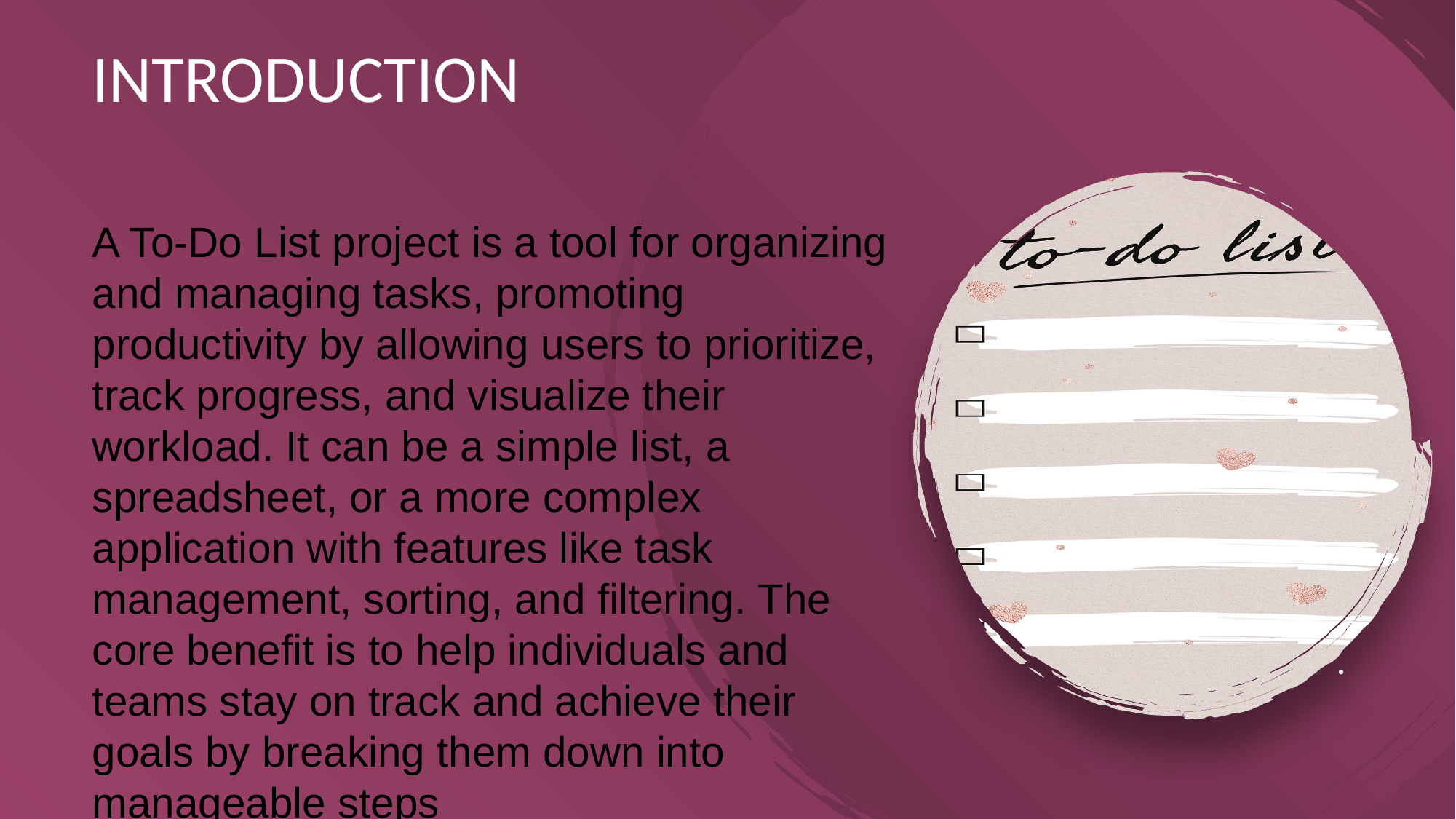

INTRODUCTION

A To-Do List project is a tool for organizing and managing tasks, promoting productivity by allowing users to prioritize, track progress, and visualize their workload. It can be a simple list, a spreadsheet, or a more complex application with features like task management, sorting, and filtering. The core benefit is to help individuals and teams stay on track and achieve their goals by breaking them down into manageable steps
#
.